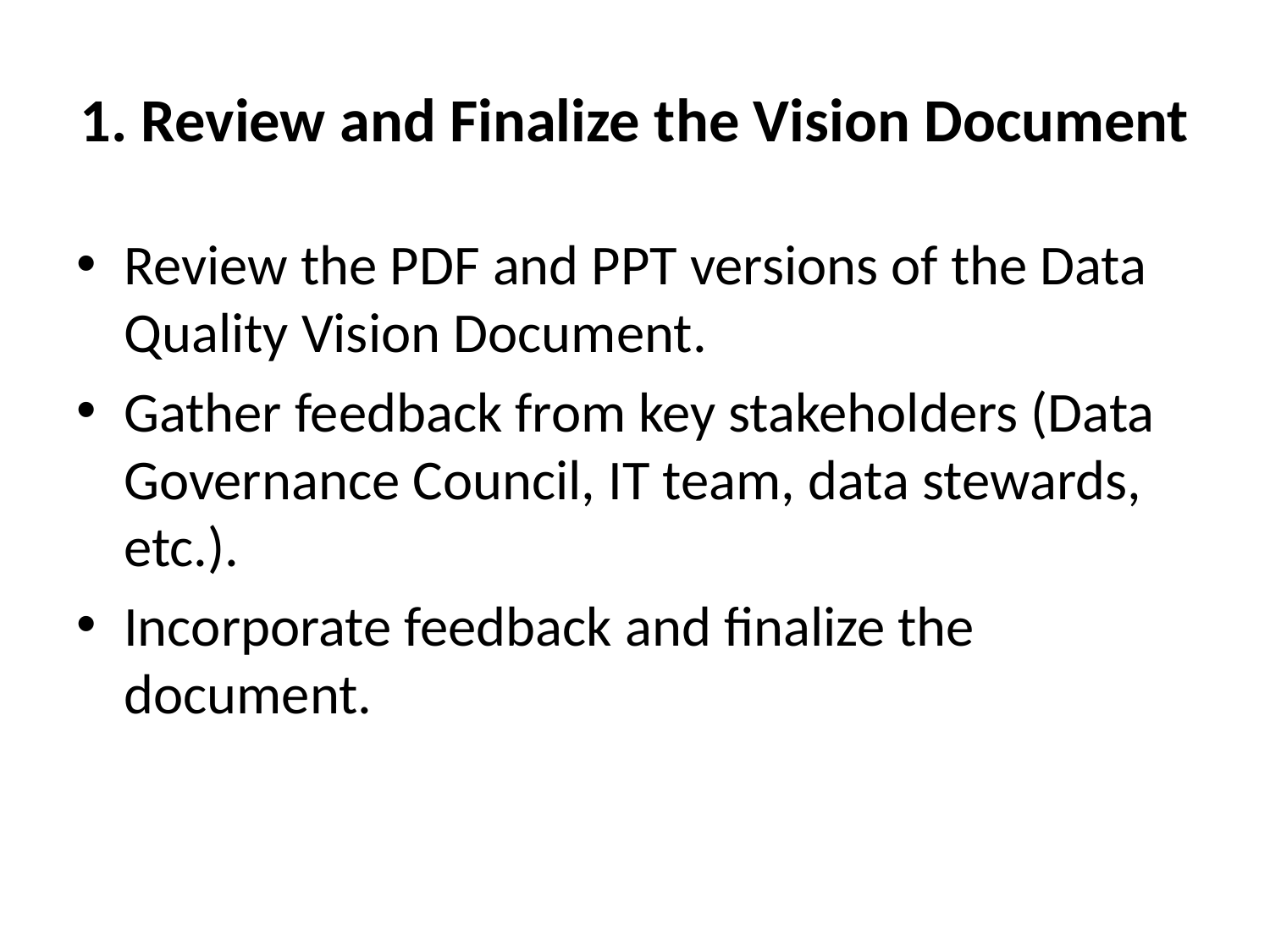

# 1. Review and Finalize the Vision Document
Review the PDF and PPT versions of the Data Quality Vision Document.
Gather feedback from key stakeholders (Data Governance Council, IT team, data stewards, etc.).
Incorporate feedback and finalize the document.